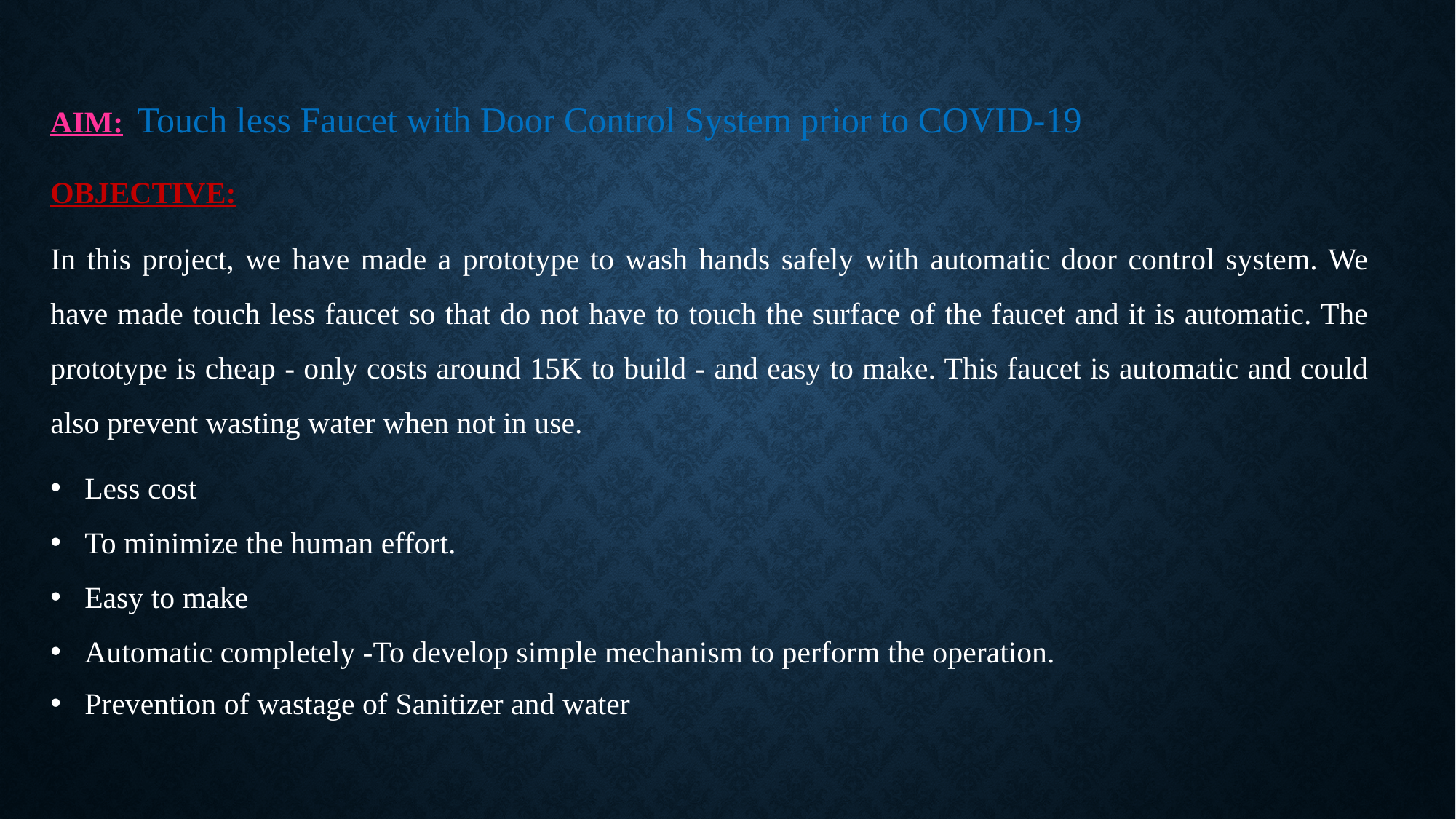

AIM:  Touch less Faucet with Door Control System prior to COVID-19
OBJECTIVE:
In this project, we have made a prototype to wash hands safely with automatic door control system. We have made touch less faucet so that do not have to touch the surface of the faucet and it is automatic. The prototype is cheap - only costs around 15K to build - and easy to make. This faucet is automatic and could also prevent wasting water when not in use.
Less cost
To minimize the human effort.
Easy to make
Automatic completely -To develop simple mechanism to perform the operation.
Prevention of wastage of Sanitizer and water